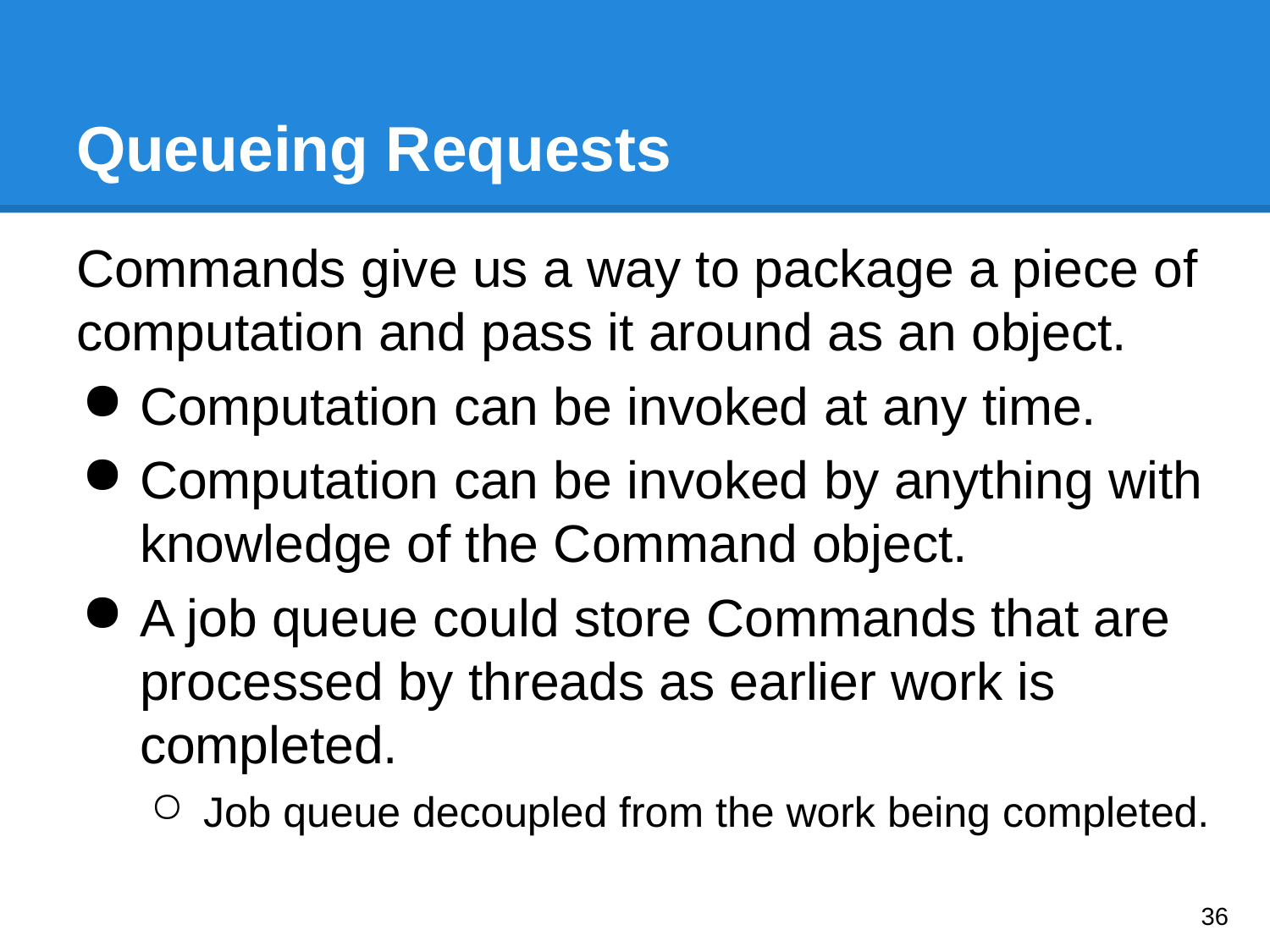

# Queueing Requests
Commands give us a way to package a piece of computation and pass it around as an object.
Computation can be invoked at any time.
Computation can be invoked by anything with knowledge of the Command object.
A job queue could store Commands that are processed by threads as earlier work is completed.
Job queue decoupled from the work being completed.
36